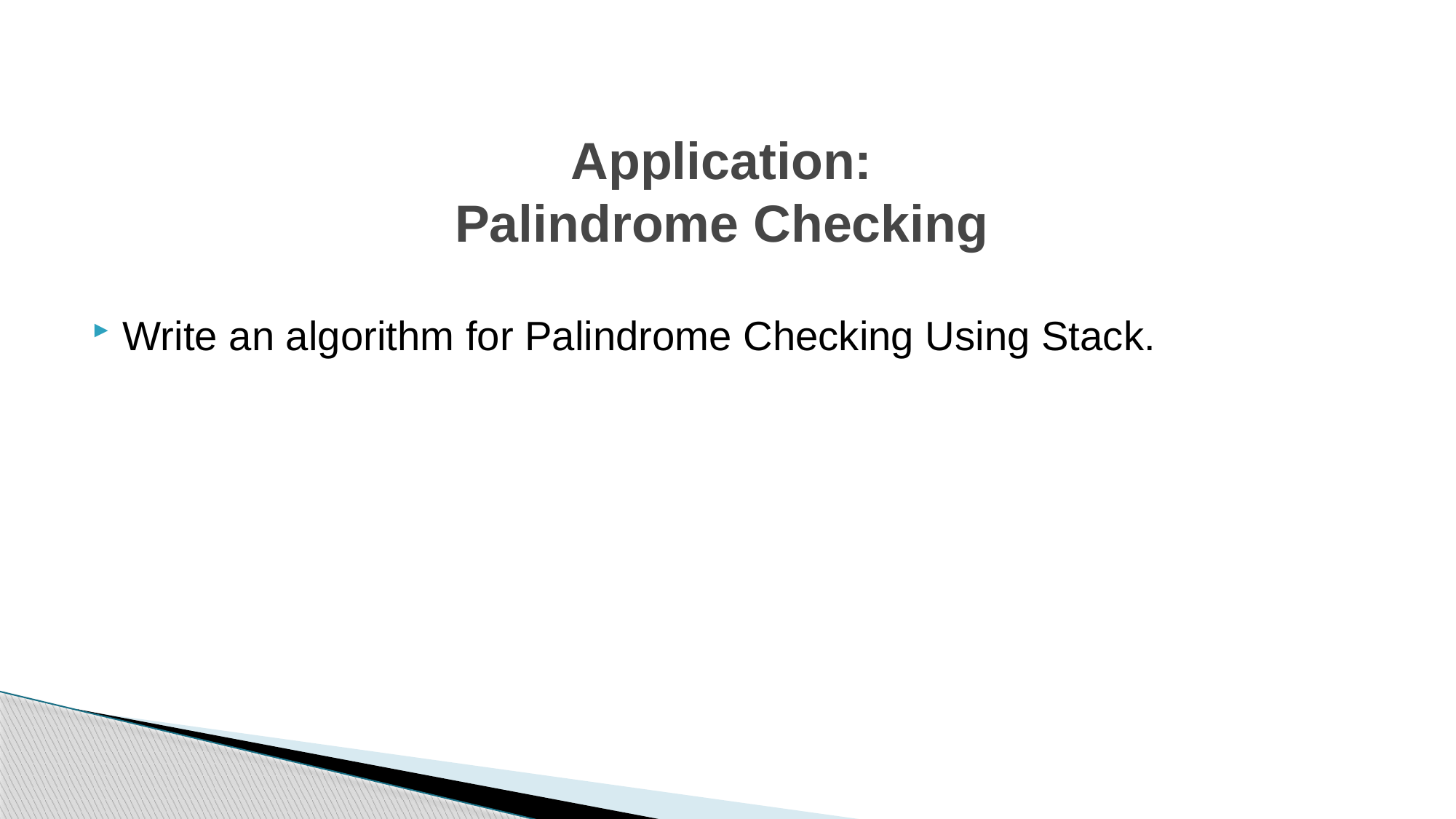

# Application: Palindrome Checking
Write an algorithm for Palindrome Checking Using Stack.